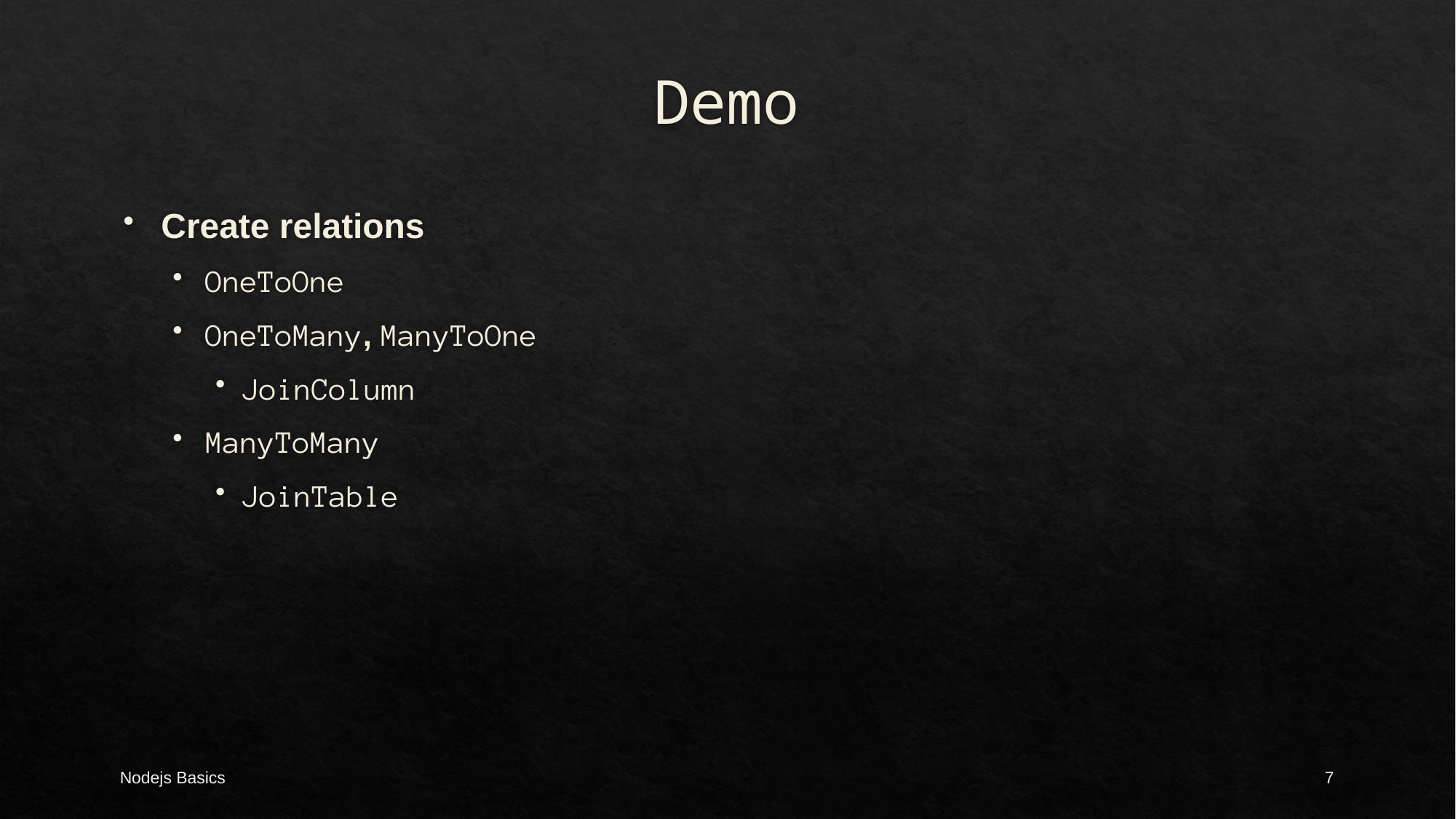

# Demo
Create relations
OneToOne
OneToMany, ManyToOne
JoinColumn
ManyToMany
JoinTable

Nodejs Basics
7